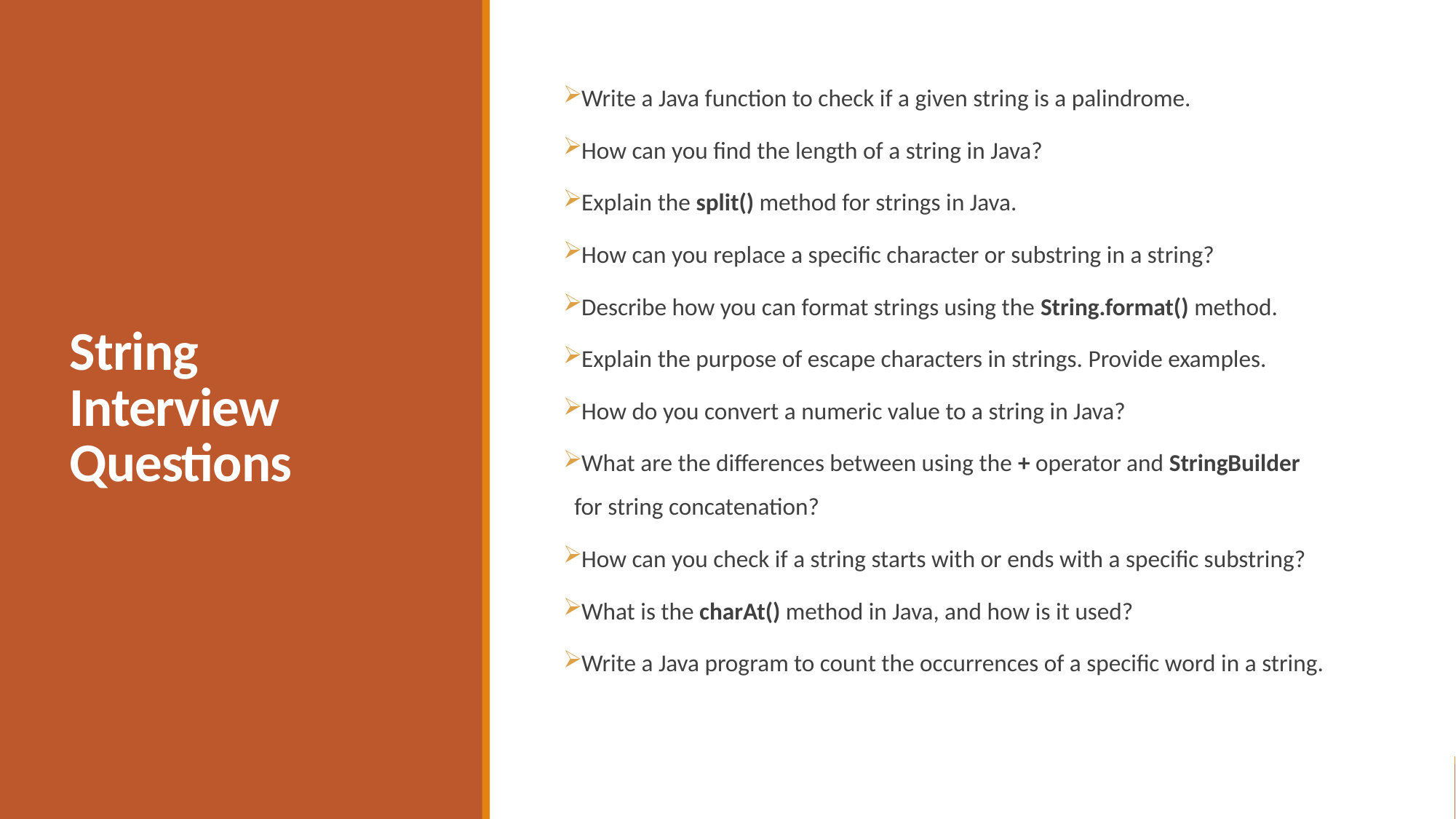

Write a Java function to check if a given string is a palindrome.
How can you find the length of a string in Java?
Explain the split() method for strings in Java.
How can you replace a specific character or substring in a string?
Describe how you can format strings using the String.format() method.
Explain the purpose of escape characters in strings. Provide examples.
How do you convert a numeric value to a string in Java?
What are the differences between using the + operator and StringBuilder for string concatenation?
How can you check if a string starts with or ends with a specific substring?
What is the charAt() method in Java, and how is it used?
Write a Java program to count the occurrences of a specific word in a string.
# String Interview Questions